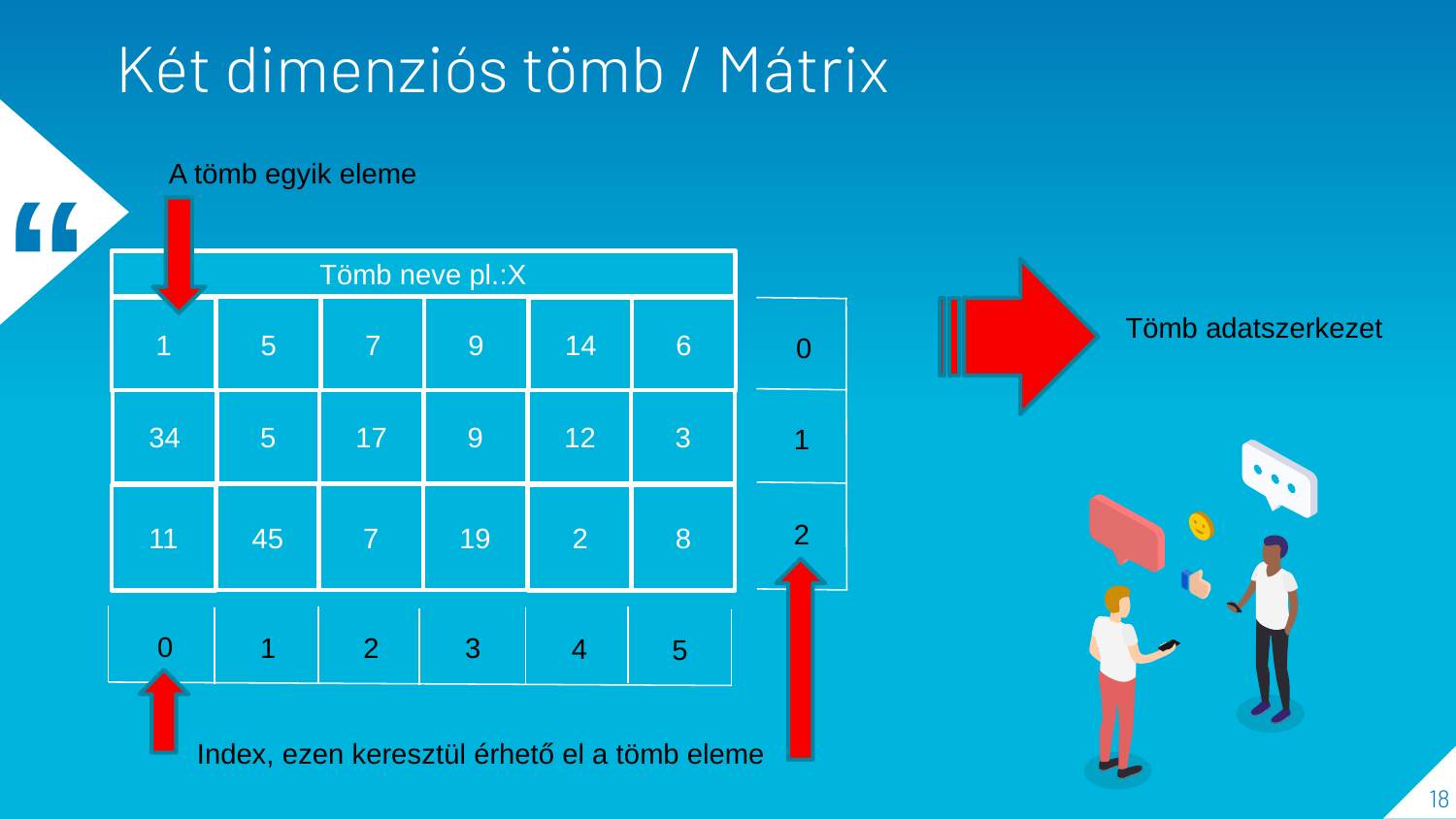

Két dimenziós tömb / Mátrix
A tömb egyik eleme

Tömb neve pl.:X

5
7
9
1
14
6
Tömb adatszerkezet
0
5
17
9
34
12
3
1

45
7
19
11
2
8
2

0
3
1
2
4
5

Index, ezen keresztül érhető el a tömb eleme
18